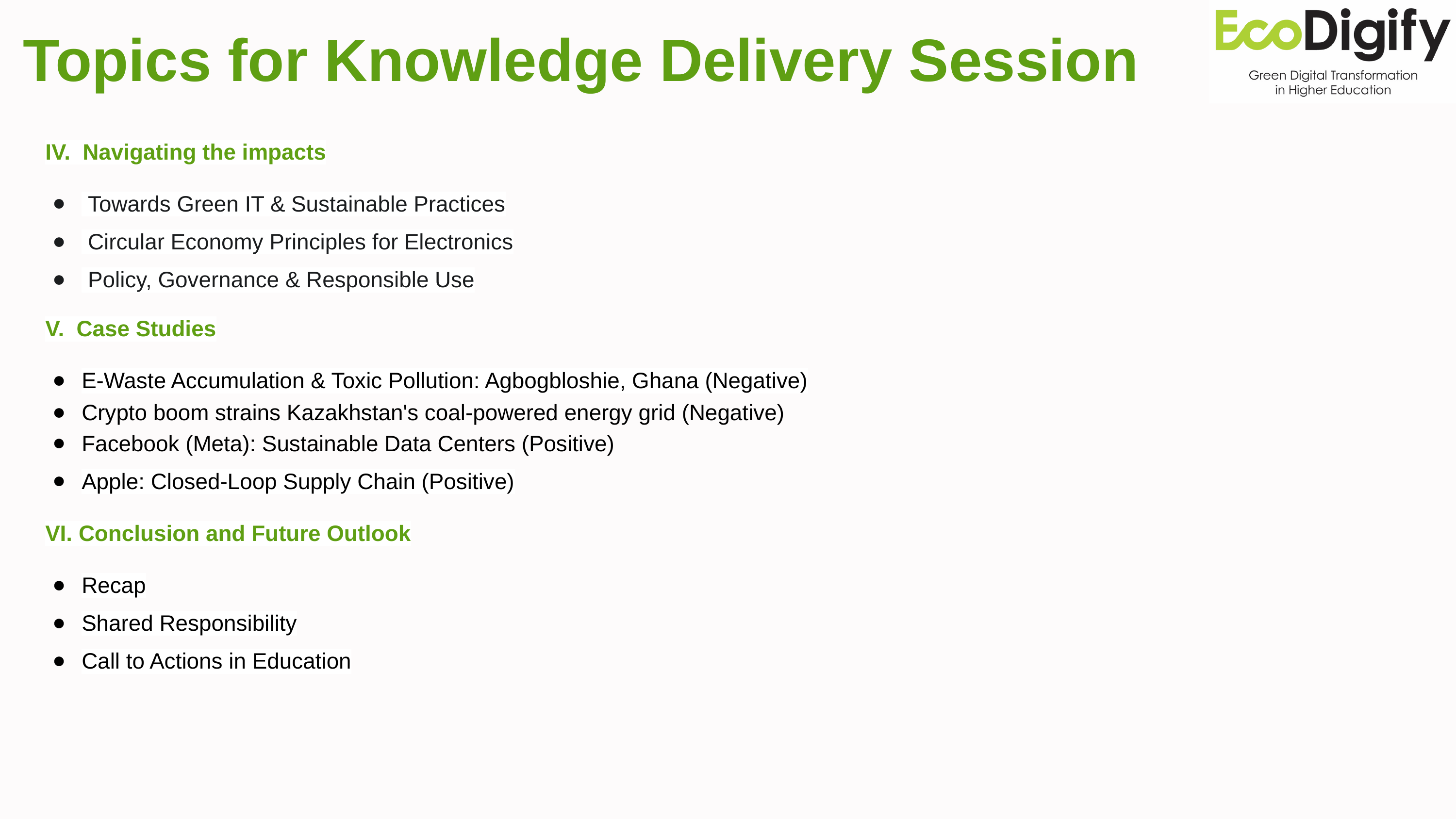

Topics for Knowledge Delivery Session
IV.  Navigating the impacts
 Towards Green IT & Sustainable Practices
 Circular Economy Principles for Electronics
 Policy, Governance & Responsible Use
V.  Case Studies
E-Waste Accumulation & Toxic Pollution: Agbogbloshie, Ghana (Negative)
Crypto boom strains Kazakhstan's coal-powered energy grid (Negative)
Facebook (Meta): Sustainable Data Centers (Positive)
Apple: Closed-Loop Supply Chain (Positive)
VI. Conclusion and Future Outlook
Recap
Shared Responsibility
Call to Actions in Education